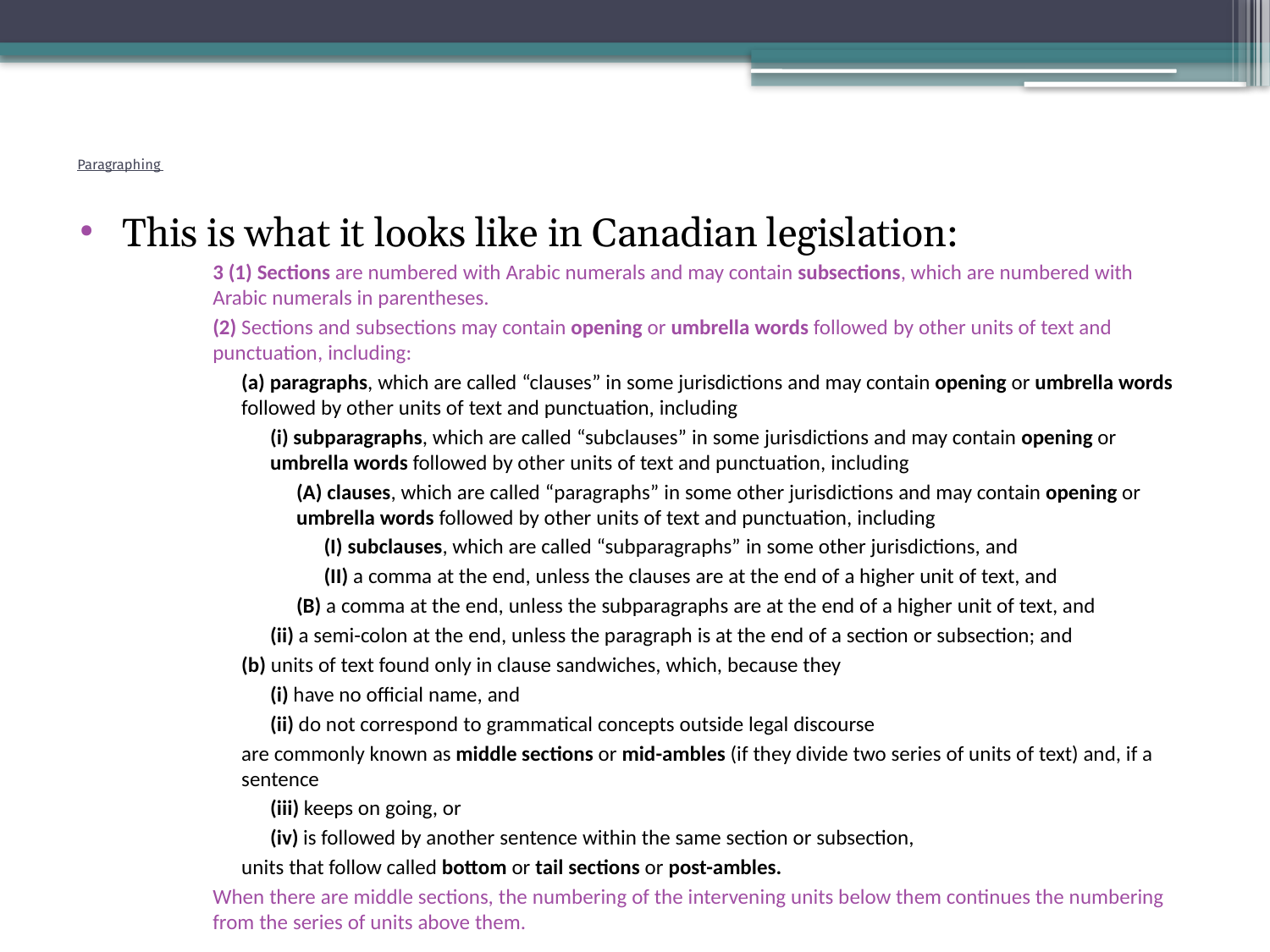

# Paragraphing
 This is what it looks like in Canadian legislation:
3 (1) Sections are numbered with Arabic numerals and may contain subsections, which are numbered with Arabic numerals in parentheses.
(2) Sections and subsections may contain opening or umbrella words followed by other units of text and punctuation, including:
(a) paragraphs, which are called “clauses” in some jurisdictions and may contain opening or umbrella words followed by other units of text and punctuation, including
(i) subparagraphs, which are called “subclauses” in some jurisdictions and may contain opening or umbrella words followed by other units of text and punctuation, including
(A) clauses, which are called “paragraphs” in some other jurisdictions and may contain opening or umbrella words followed by other units of text and punctuation, including
(I) subclauses, which are called “subparagraphs” in some other jurisdictions, and
(II) a comma at the end, unless the clauses are at the end of a higher unit of text, and
(B) a comma at the end, unless the subparagraphs are at the end of a higher unit of text, and
(ii) a semi-colon at the end, unless the paragraph is at the end of a section or subsection; and
(b) units of text found only in clause sandwiches, which, because they
(i) have no official name, and
(ii) do not correspond to grammatical concepts outside legal discourse
are commonly known as middle sections or mid-ambles (if they divide two series of units of text) and, if a sentence
(iii) keeps on going, or
(iv) is followed by another sentence within the same section or subsection,
units that follow called bottom or tail sections or post-ambles.
When there are middle sections, the numbering of the intervening units below them continues the numbering from the series of units above them.

47